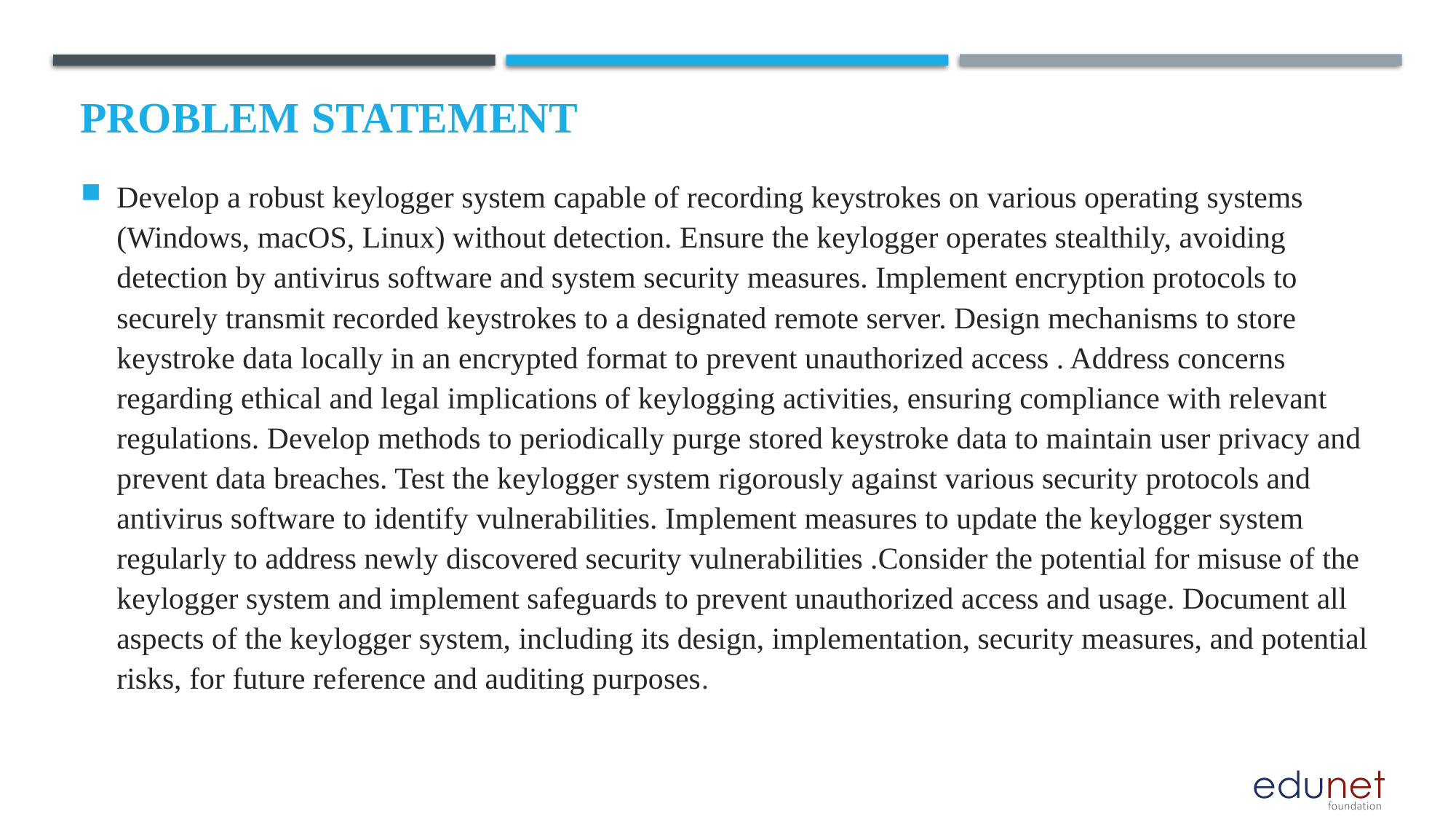

# Problem Statement
Develop a robust keylogger system capable of recording keystrokes on various operating systems (Windows, macOS, Linux) without detection. Ensure the keylogger operates stealthily, avoiding detection by antivirus software and system security measures. Implement encryption protocols to securely transmit recorded keystrokes to a designated remote server. Design mechanisms to store keystroke data locally in an encrypted format to prevent unauthorized access . Address concerns regarding ethical and legal implications of keylogging activities, ensuring compliance with relevant regulations. Develop methods to periodically purge stored keystroke data to maintain user privacy and prevent data breaches. Test the keylogger system rigorously against various security protocols and antivirus software to identify vulnerabilities. Implement measures to update the keylogger system regularly to address newly discovered security vulnerabilities .Consider the potential for misuse of the keylogger system and implement safeguards to prevent unauthorized access and usage. Document all aspects of the keylogger system, including its design, implementation, security measures, and potential risks, for future reference and auditing purposes.